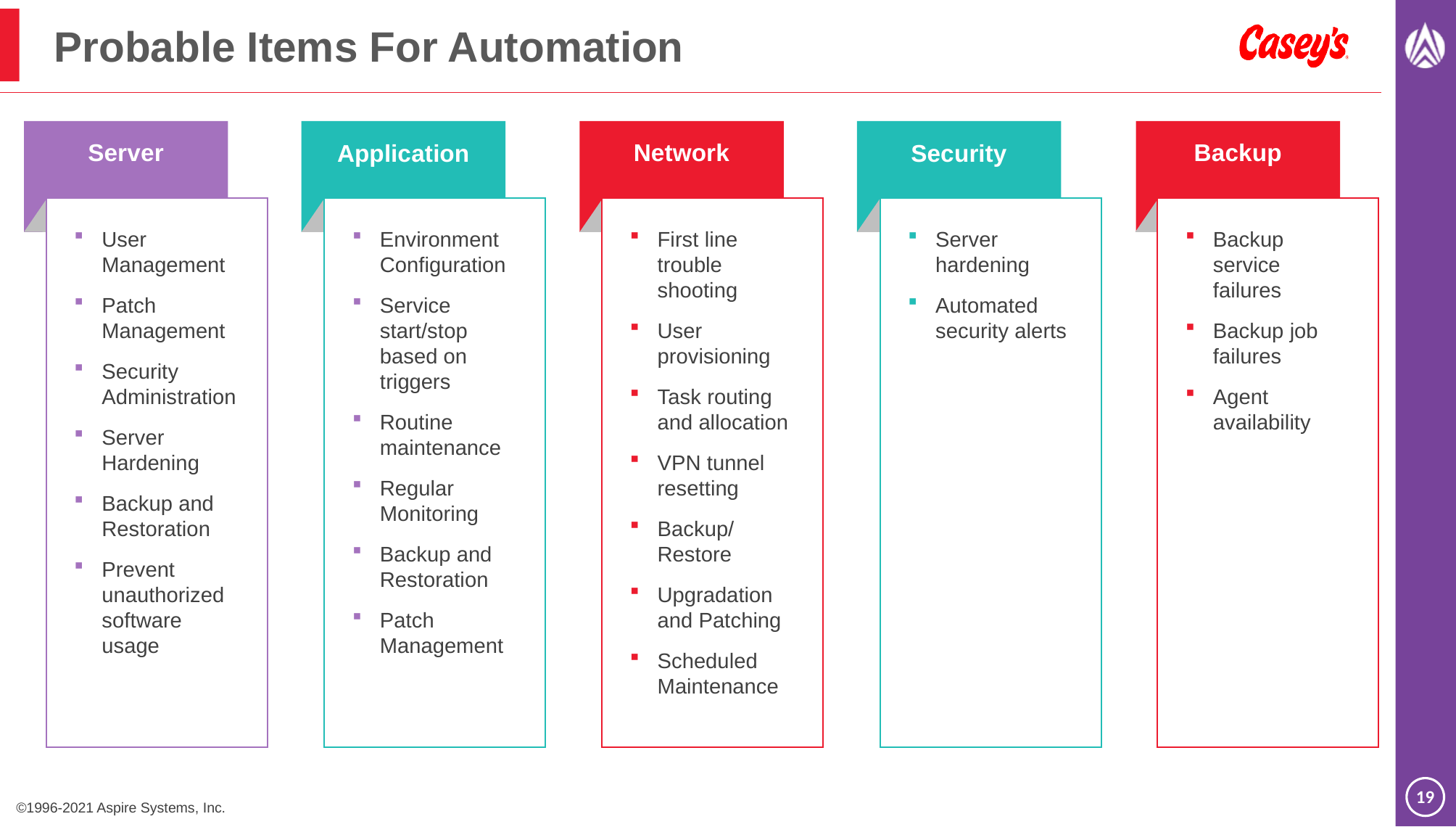

# Probable Items For Automation
Server
Application
Network
Security
Backup
User Management
Patch Management
Security Administration
Server Hardening
Backup and Restoration
Prevent unauthorized software usage
First line trouble shooting
User provisioning
Task routing and allocation
VPN tunnel resetting
Backup/Restore
Upgradation and Patching
Scheduled Maintenance
Server hardening
Automated security alerts
Backup service failures
Backup job failures
Agent availability
Environment Configuration
Service start/stop based on triggers
Routine maintenance
Regular Monitoring
Backup and Restoration
Patch Management